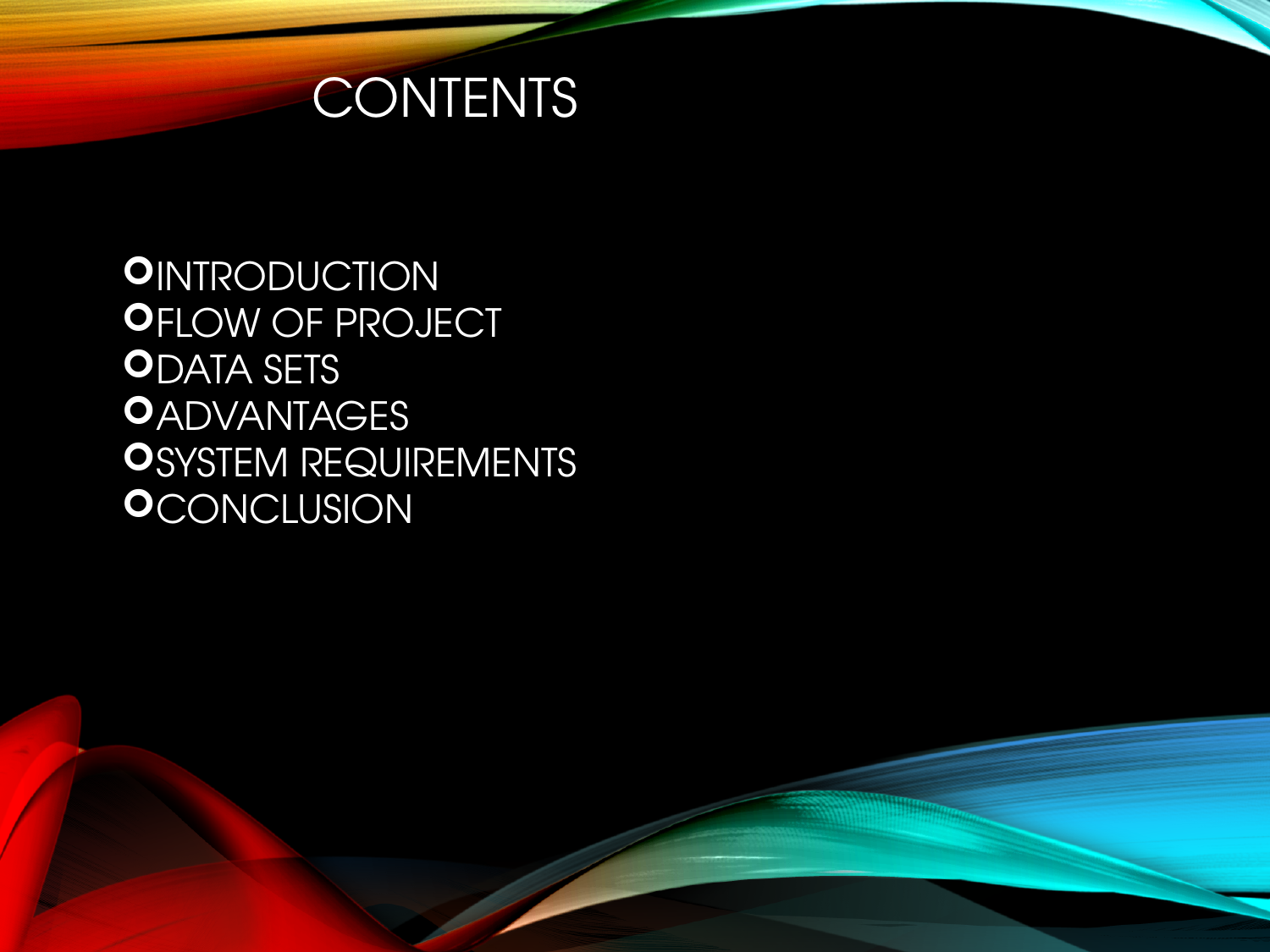

CONTENTS
INTRODUCTION
FLOW OF PROJECT
DATA SETS
ADVANTAGES
SYSTEM REQUIREMENTS
CONCLUSION